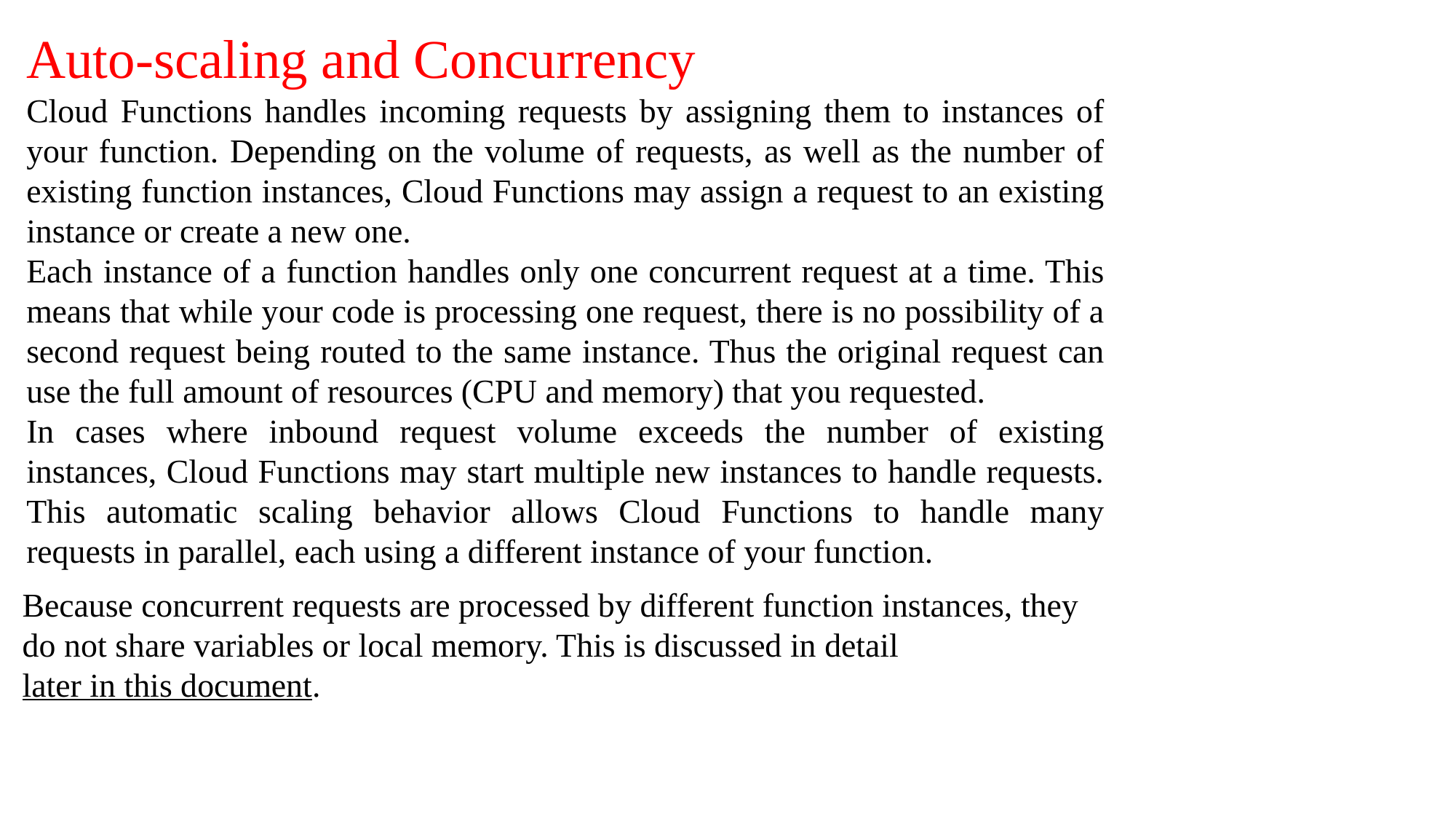

# Auto-scaling and Concurrency
Cloud Functions handles incoming requests by assigning them to instances of your function. Depending on the volume of requests, as well as the number of existing function instances, Cloud Functions may assign a request to an existing instance or create a new one.
Each instance of a function handles only one concurrent request at a time. This means that while your code is processing one request, there is no possibility of a second request being routed to the same instance. Thus the original request can use the full amount of resources (CPU and memory) that you requested.
In cases where inbound request volume exceeds the number of existing instances, Cloud Functions may start multiple new instances to handle requests. This automatic scaling behavior allows Cloud Functions to handle many requests in parallel, each using a different instance of your function.
Because concurrent requests are processed by different function instances, they do not share variables or local memory. This is discussed in detail later in this document.